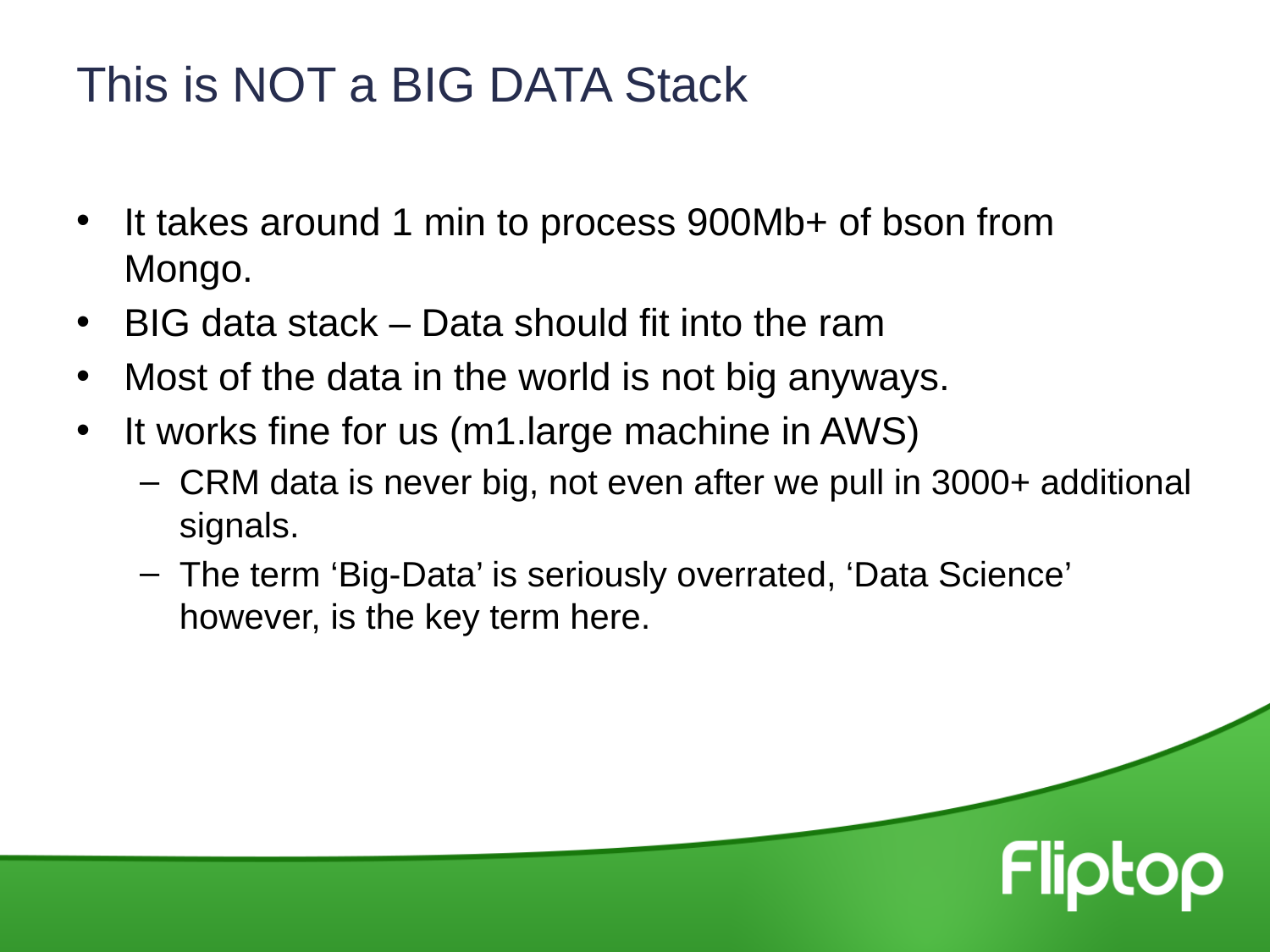

# This is NOT a BIG DATA Stack
It takes around 1 min to process 900Mb+ of bson from Mongo.
BIG data stack – Data should fit into the ram
Most of the data in the world is not big anyways.
It works fine for us (m1.large machine in AWS)
CRM data is never big, not even after we pull in 3000+ additional signals.
The term ‘Big-Data’ is seriously overrated, ‘Data Science’ however, is the key term here.